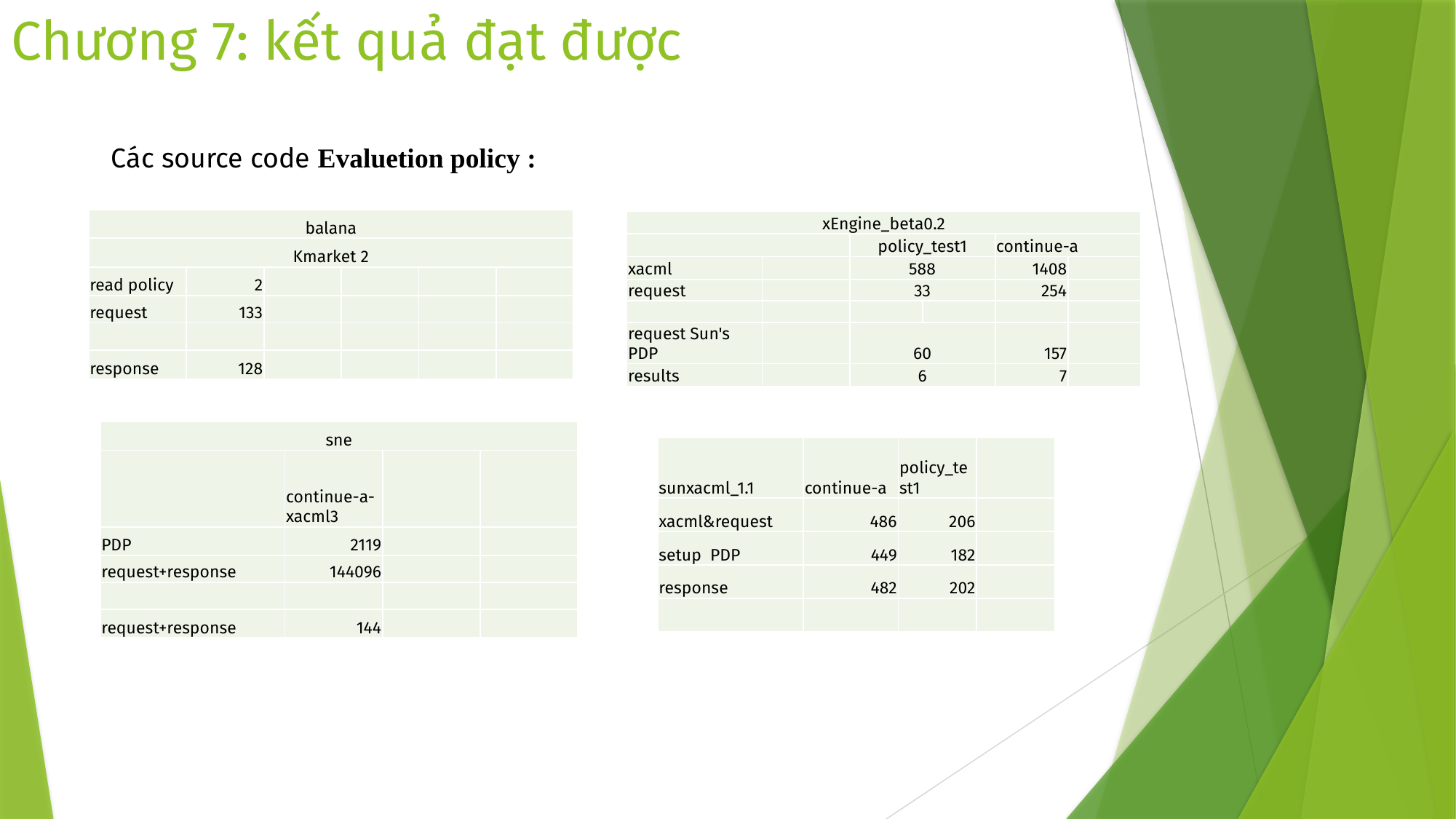

# Chương 7: kết quả đạt được
Các source code Evaluetion policy :

| balana |  |  |  |  |  |
| --- | --- | --- | --- | --- | --- |
| Kmarket 2 |  |  |  |  |  |
| read policy | 2 |  |  |  |  |
| request | 133 |  |  |  |  |
|  |  |  |  |  |  |
| response | 128 |  |  |  |  |
| xEngine\_beta0.2 |  |  |  |  |  |
| --- | --- | --- | --- | --- | --- |
|  |  | policy\_test1 |  | continue-a |  |
| xacml |  | 588 |  | 1408 |  |
| request |  | 33 |  | 254 |  |
|  |  |  |  |  |  |
| request Sun's PDP |  | 60 |  | 157 |  |
| results |  | 6 |  | 7 |  |
| sne |  |  |  |
| --- | --- | --- | --- |
|  | continue-a-xacml3 |  |  |
| PDP | 2119 |  |  |
| request+response | 144096 |  |  |
|  |  |  |  |
| request+response | 144 |  |  |
| sunxacml\_1.1 | continue-a | policy\_test1 |  |
| --- | --- | --- | --- |
| xacml&request | 486 | 206 |  |
| setup PDP | 449 | 182 |  |
| response | 482 | 202 |  |
|  |  |  |  |